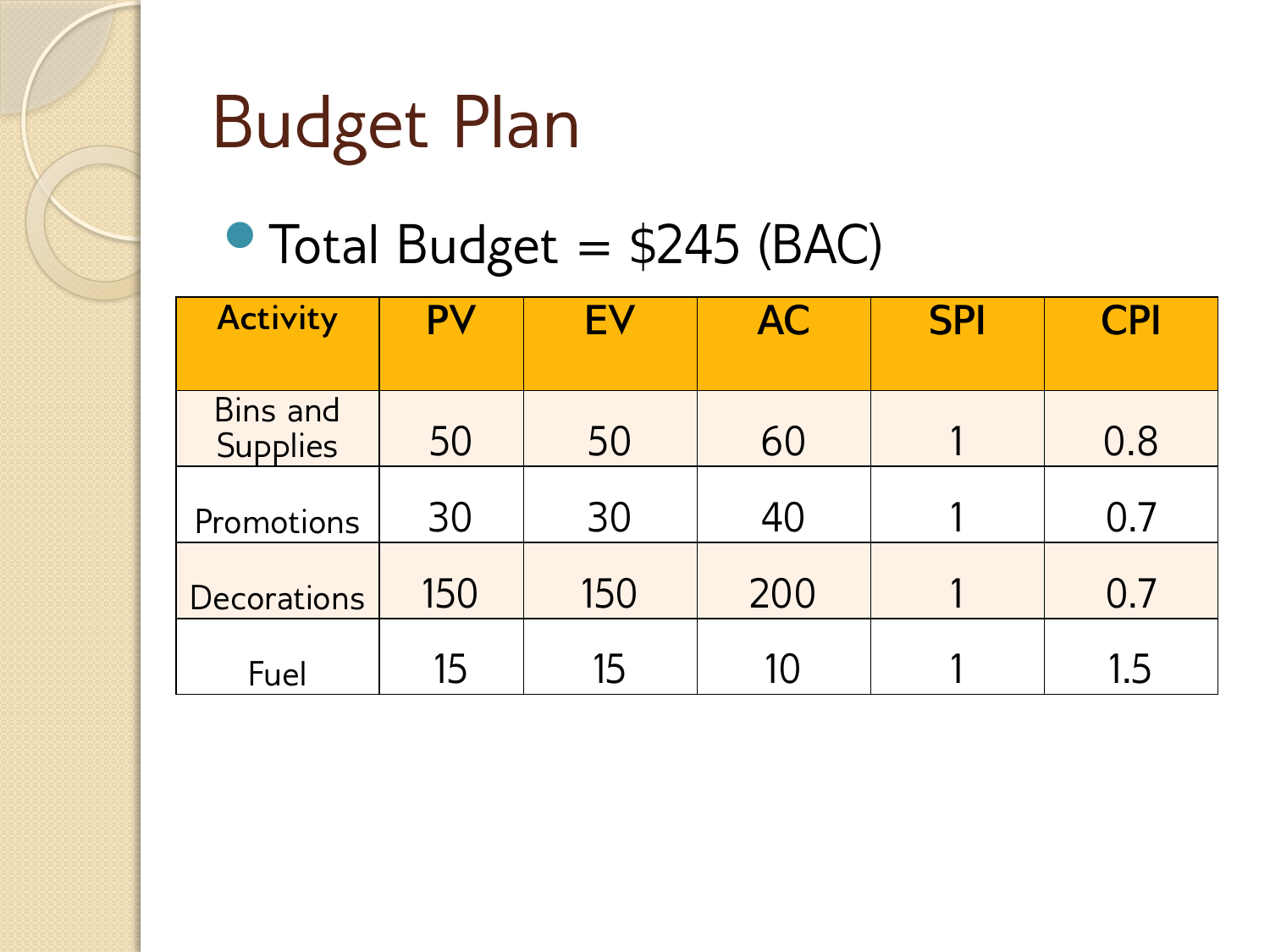

# Budget Plan
Total Budget = $245 (BAC)

| Activity | PV | EV | AC | SPI | CPI |
| --- | --- | --- | --- | --- | --- |
| Bins and Supplies | 50 | 50 | 60 | 1 | 0.8 |
| Promotions | 30 | 30 | 40 | 1 | 0.7 |
| Decorations | 150 | 150 | 200 | 1 | 0.7 |
| Fuel | 15 | 15 | 10 | 1 | 1.5 |